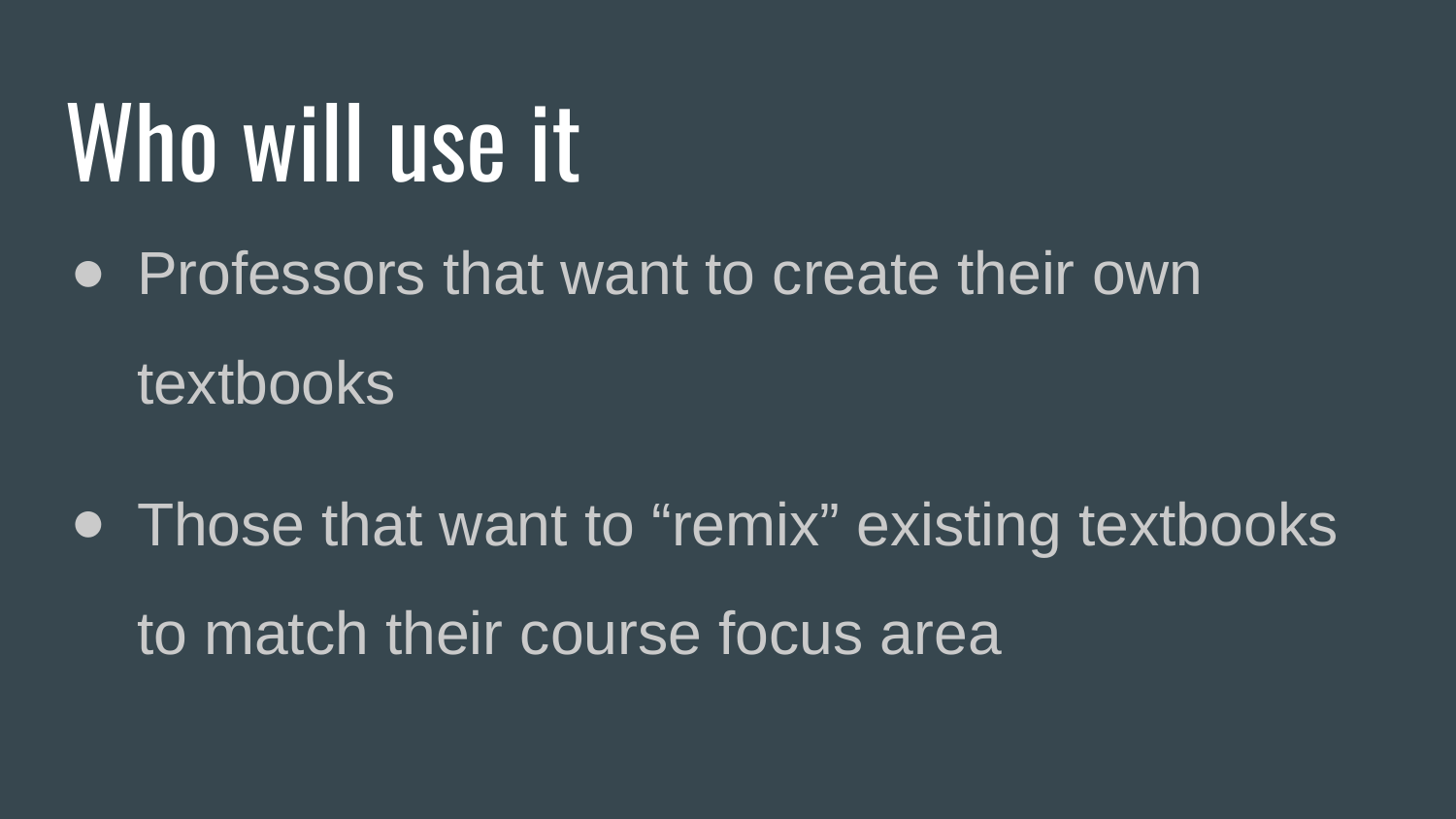

# Who will use it
Professors that want to create their own textbooks
Those that want to “remix” existing textbooks to match their course focus area